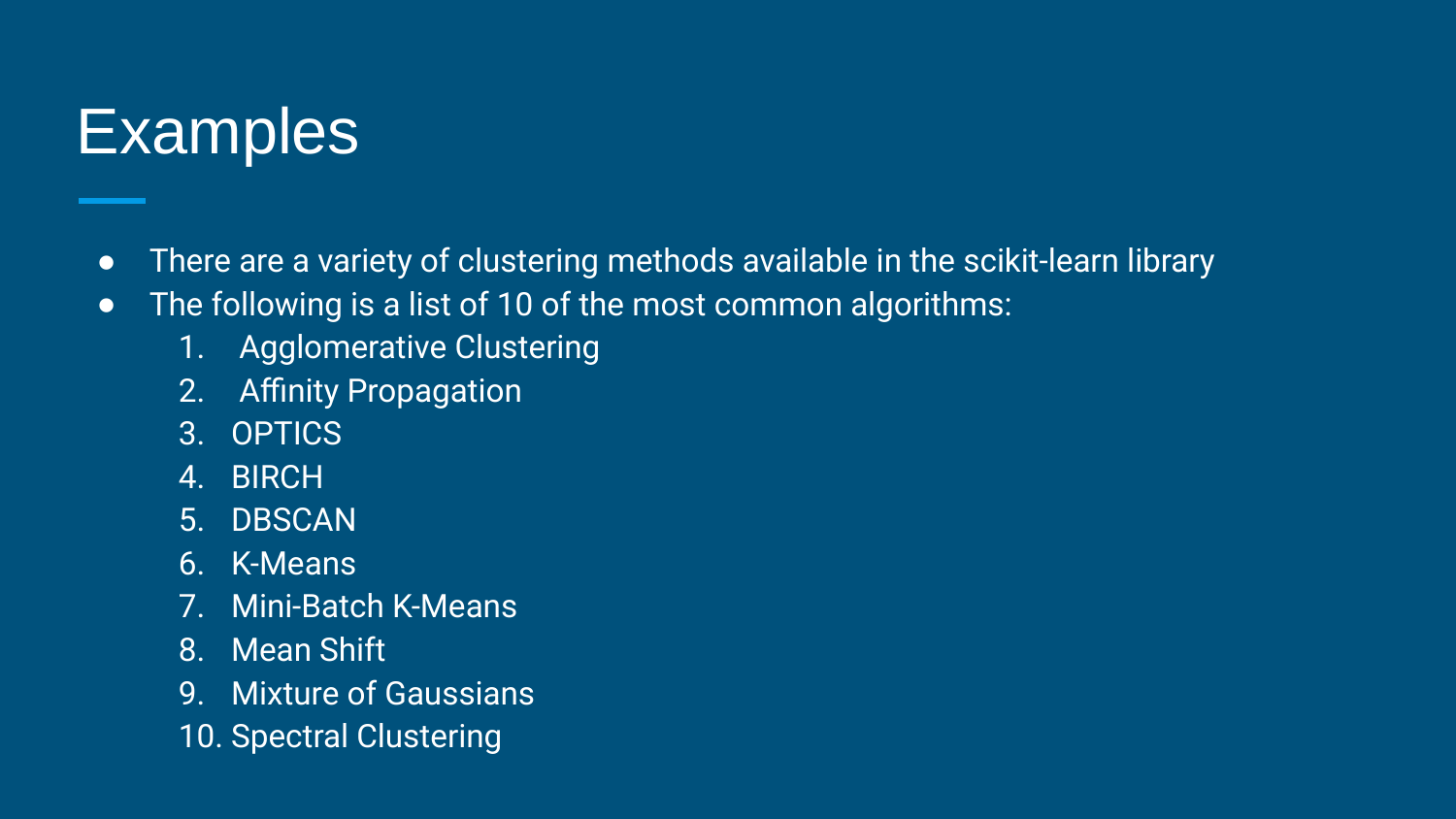

# Examples
There are a variety of clustering methods available in the scikit-learn library
The following is a list of 10 of the most common algorithms:
 Agglomerative Clustering
 Affinity Propagation
OPTICS
BIRCH
DBSCAN
K-Means
Mini-Batch K-Means
Mean Shift
Mixture of Gaussians
Spectral Clustering